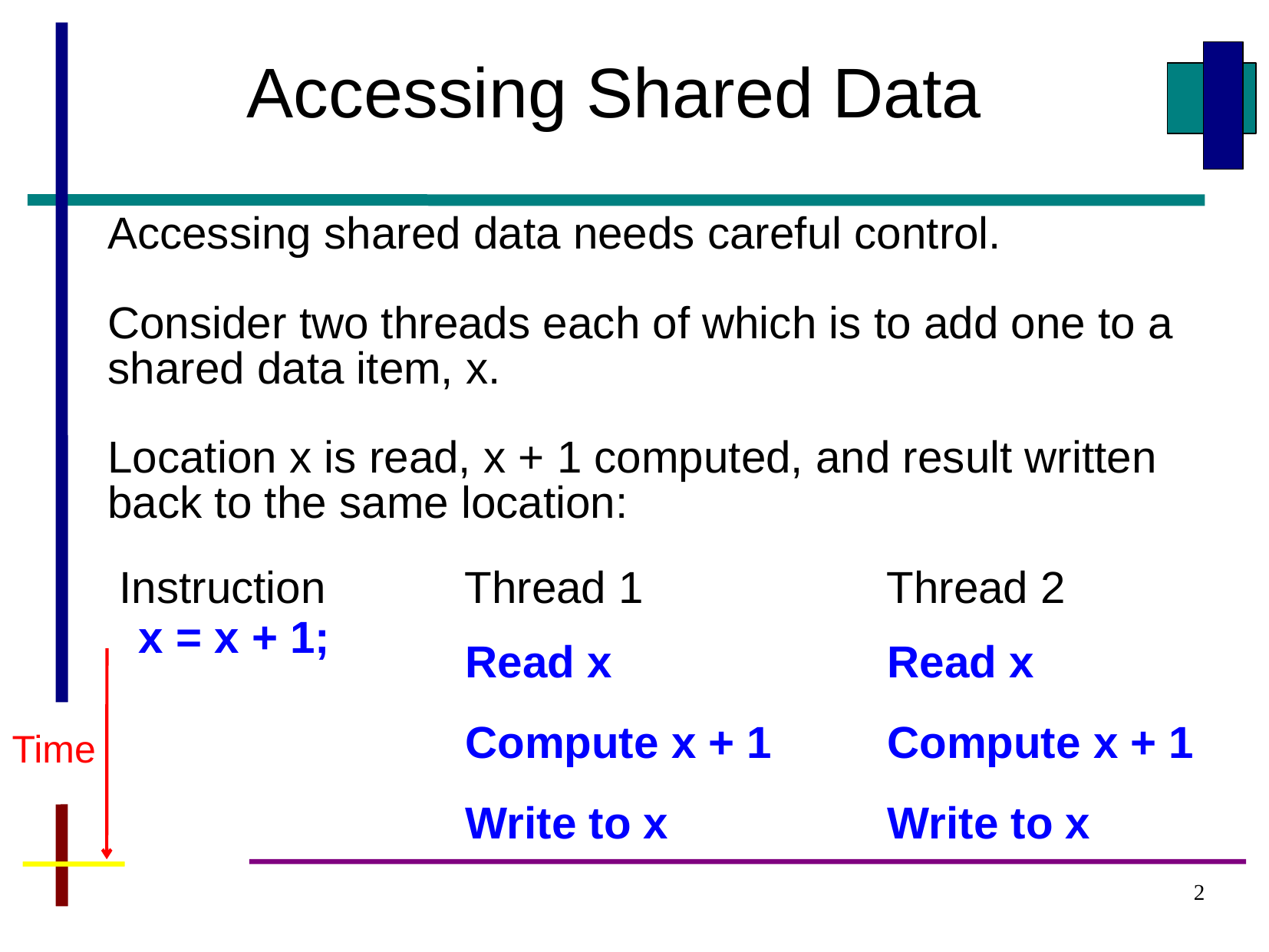

Accessing Shared Data
Accessing shared data needs careful control.

Consider two threads each of which is to add one to a shared data item, x.

Location x is read, x + 1 computed, and result written back to the same location:
Instruction
Thread 1
Thread 2
Read x
Compute x + 1
Write to x
Read x
Compute x + 1
Write to x
x = x + 1;
Time
2